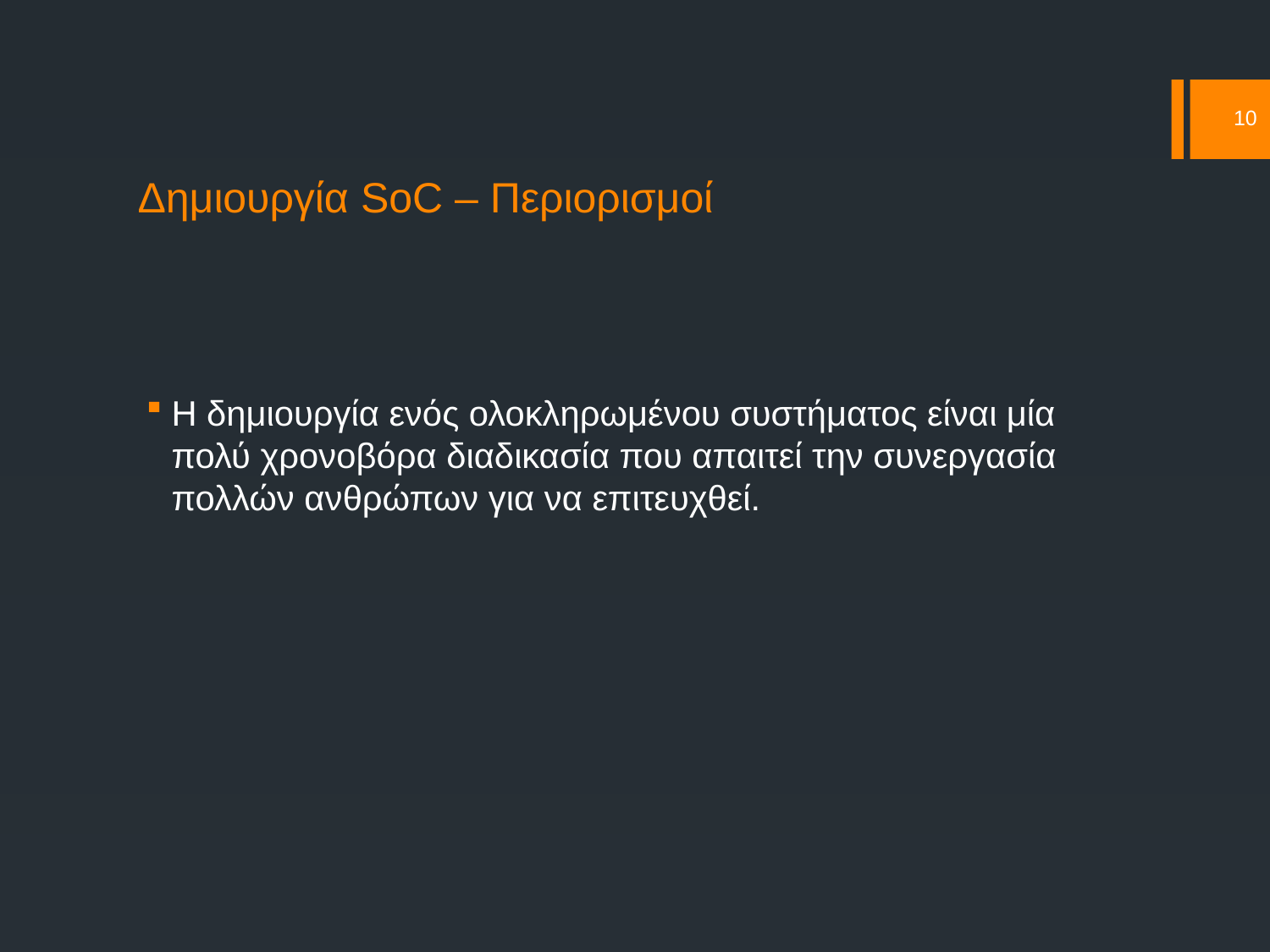

10
# Δημιουργία SoC – Περιορισμοί
Η δημιουργία ενός ολοκληρωμένου συστήματος είναι μία πολύ χρονοβόρα διαδικασία που απαιτεί την συνεργασία πολλών ανθρώπων για να επιτευχθεί.